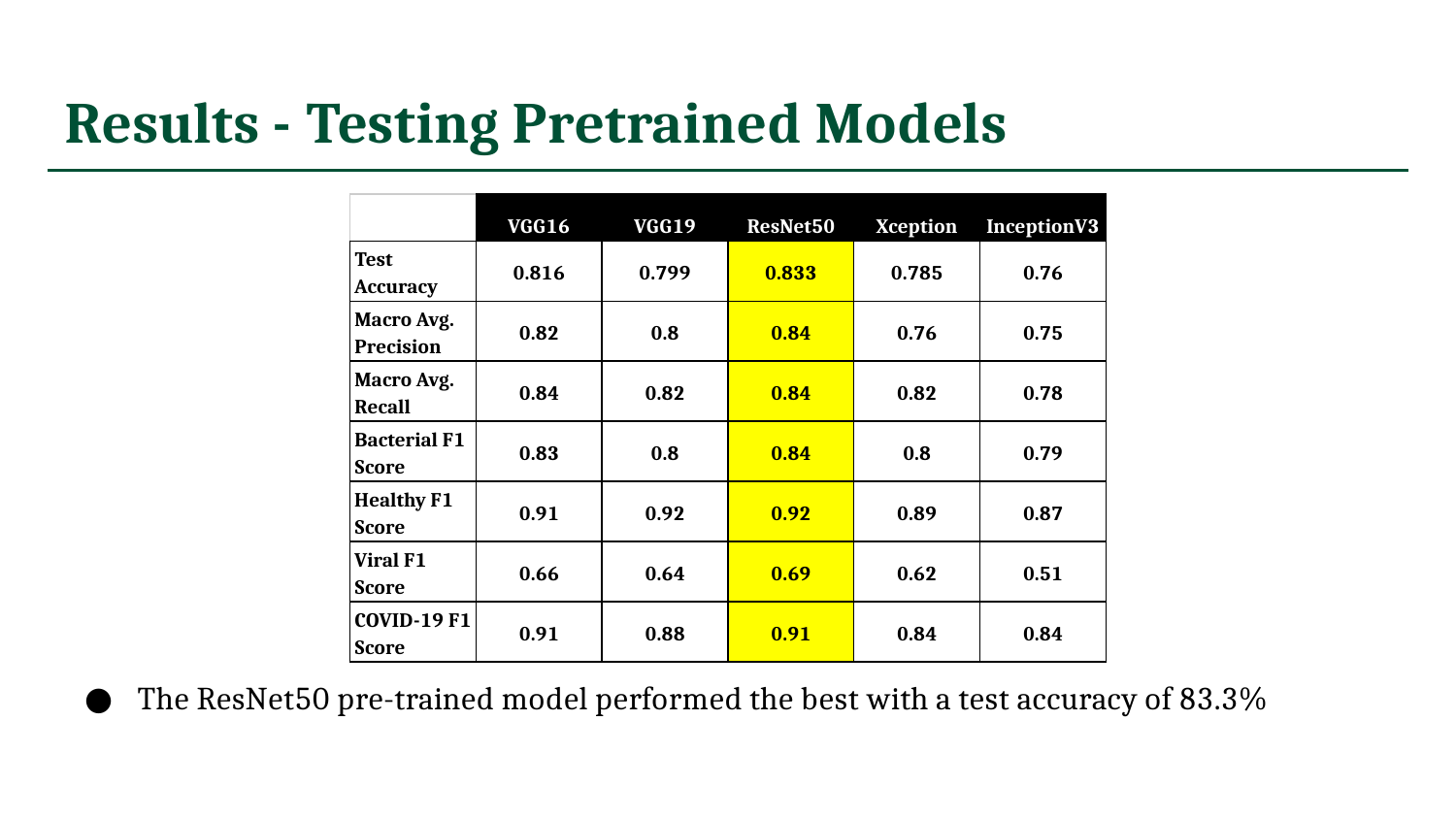

# Results - Testing Pretrained Models
|  | VGG16 | VGG19 | ResNet50 | Xception | InceptionV3 |
| --- | --- | --- | --- | --- | --- |
| Test Accuracy | 0.816 | 0.799 | 0.833 | 0.785 | 0.76 |
| Macro Avg. Precision | 0.82 | 0.8 | 0.84 | 0.76 | 0.75 |
| Macro Avg. Recall | 0.84 | 0.82 | 0.84 | 0.82 | 0.78 |
| Bacterial F1 Score | 0.83 | 0.8 | 0.84 | 0.8 | 0.79 |
| Healthy F1 Score | 0.91 | 0.92 | 0.92 | 0.89 | 0.87 |
| Viral F1 Score | 0.66 | 0.64 | 0.69 | 0.62 | 0.51 |
| COVID-19 F1 Score | 0.91 | 0.88 | 0.91 | 0.84 | 0.84 |
The ResNet50 pre-trained model performed the best with a test accuracy of 83.3%